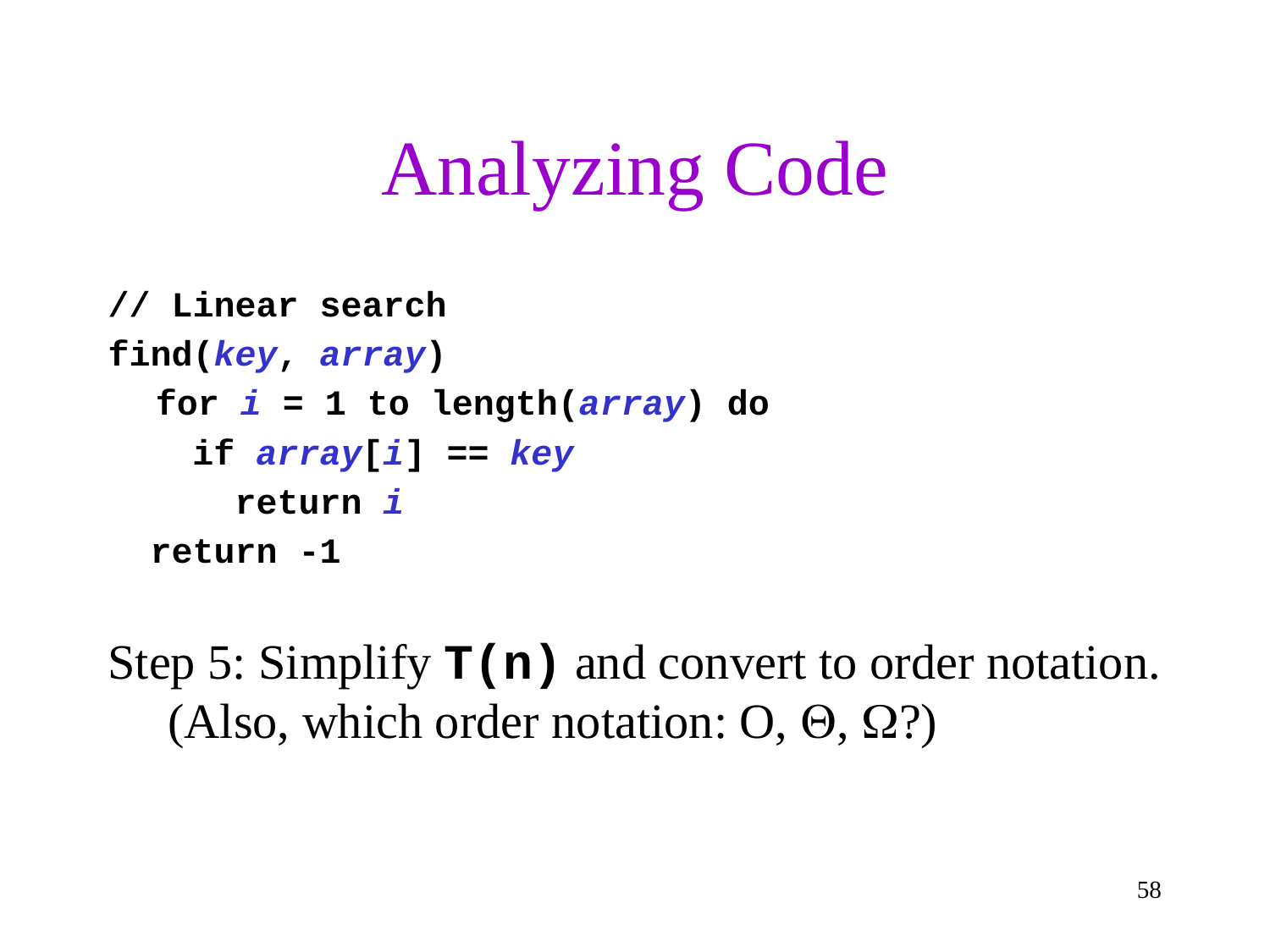

# Analyzing Code
// Linear search
find(key, array)
	for i = 1 to length(array) do
    if array[i] == key
      return i
  return -1

Step 5: Simplify T(n) and convert to order notation.  (Also, which order notation: O, Θ, Ω?)
58